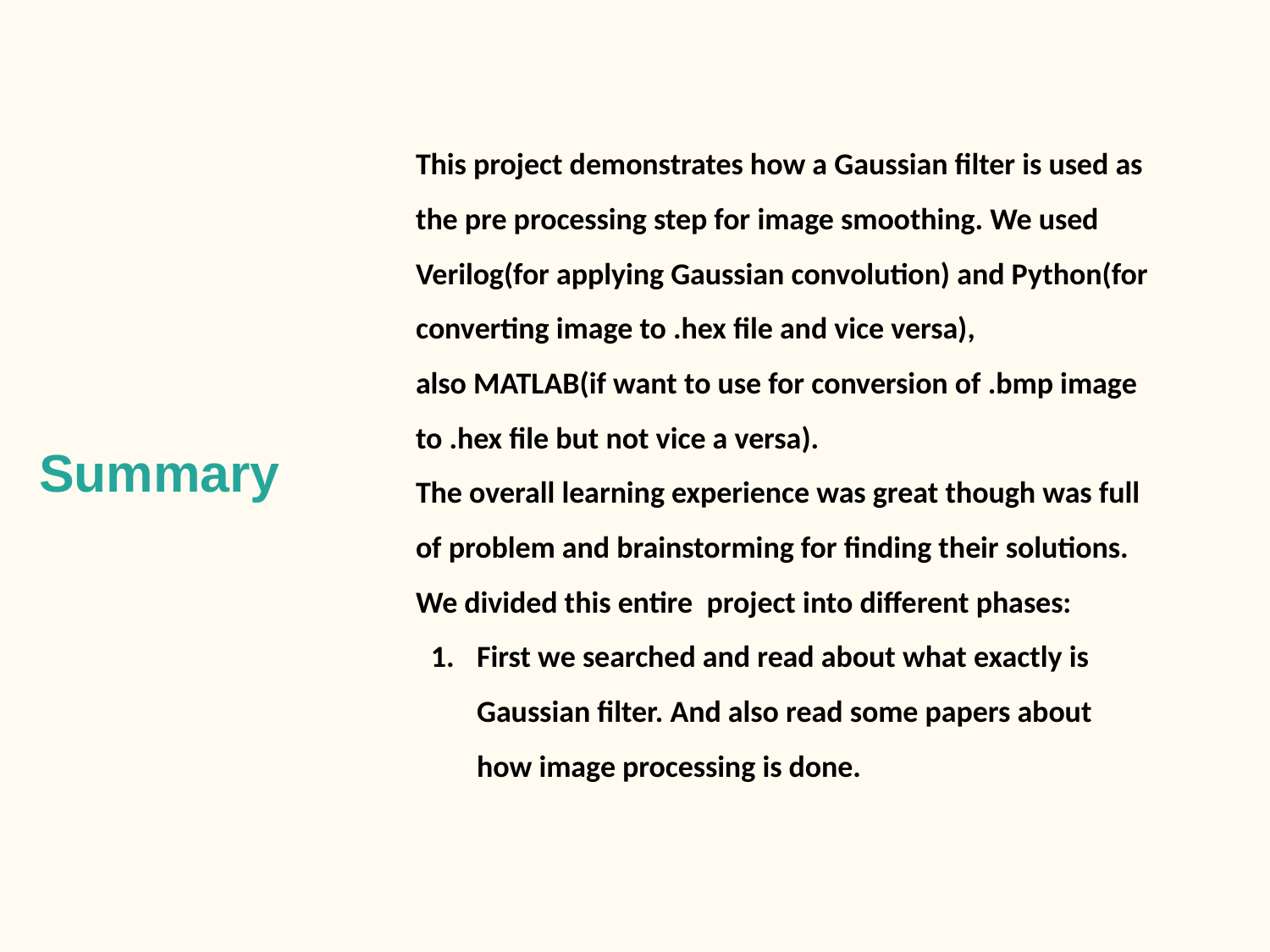

This project demonstrates how a Gaussian filter is used as the pre processing step for image smoothing. We used Verilog(for applying Gaussian convolution) and Python(for converting image to .hex file and vice versa),
also MATLAB(if want to use for conversion of .bmp image to .hex file but not vice a versa).
The overall learning experience was great though was full of problem and brainstorming for finding their solutions.
We divided this entire  project into different phases:
First we searched and read about what exactly is Gaussian filter. And also read some papers about how image processing is done.

# Summary